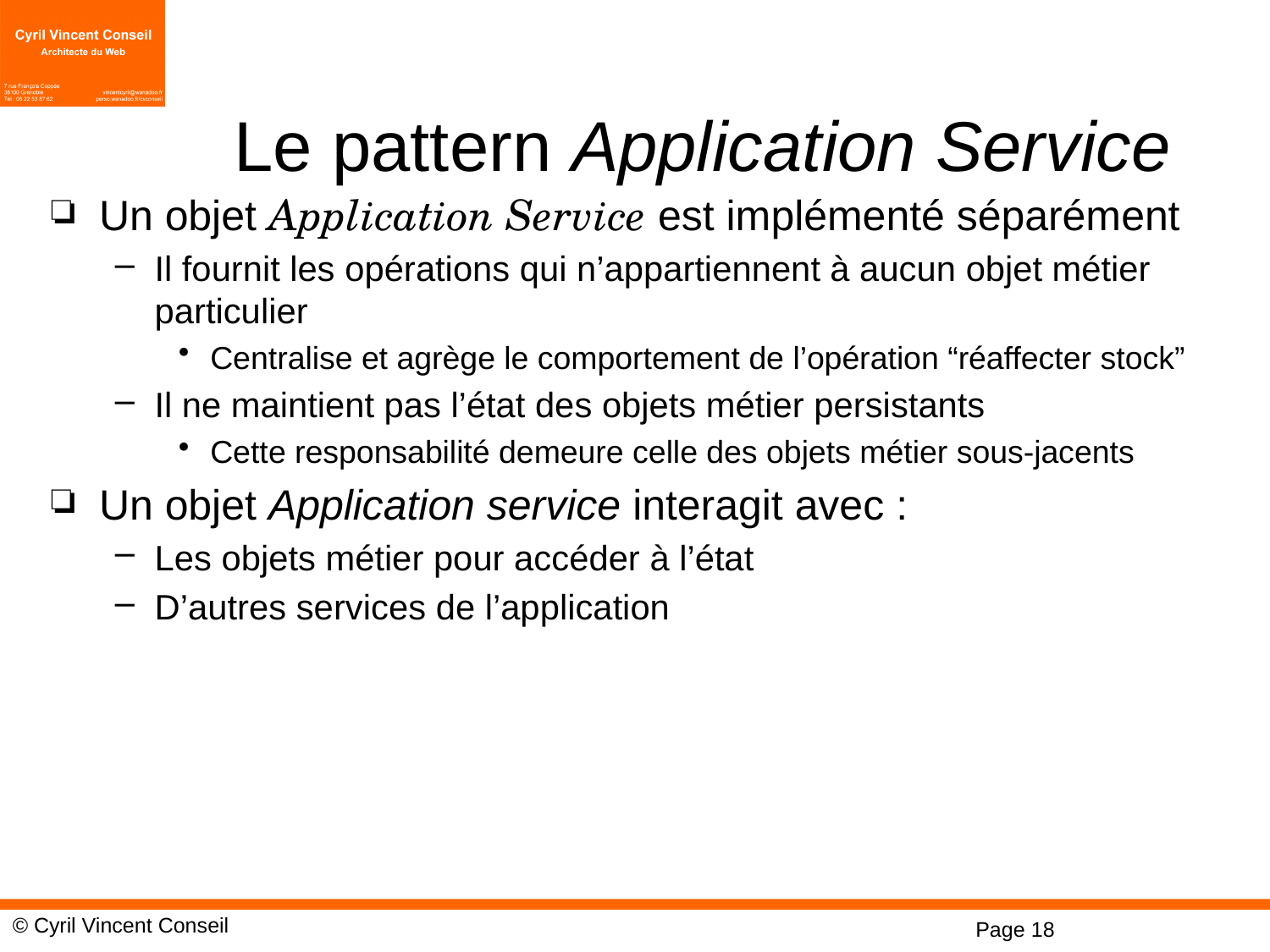

# Le pattern Application Service
Un objet Application Service est implémenté séparément
Il fournit les opérations qui n’appartiennent à aucun objet métier particulier
Centralise et agrège le comportement de l’opération “réaffecter stock”
Il ne maintient pas l’état des objets métier persistants
Cette responsabilité demeure celle des objets métier sous-jacents
Un objet Application service interagit avec :
Les objets métier pour accéder à l’état
D’autres services de l’application